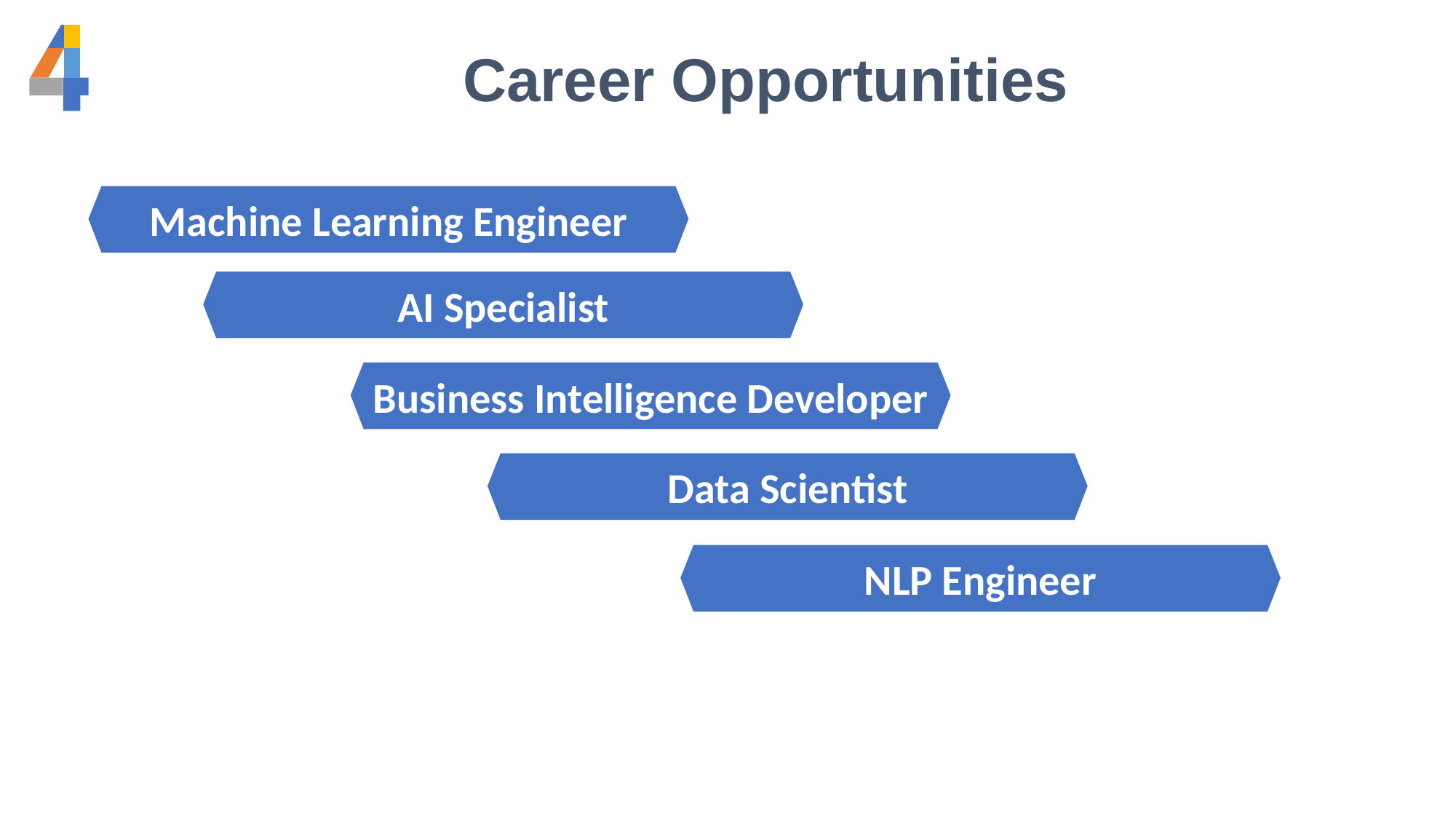

Career Opportunities
Machine Learning Engineer
AI Specialist
Business Intelligence Developer
Data Scientist
NLP Engineer